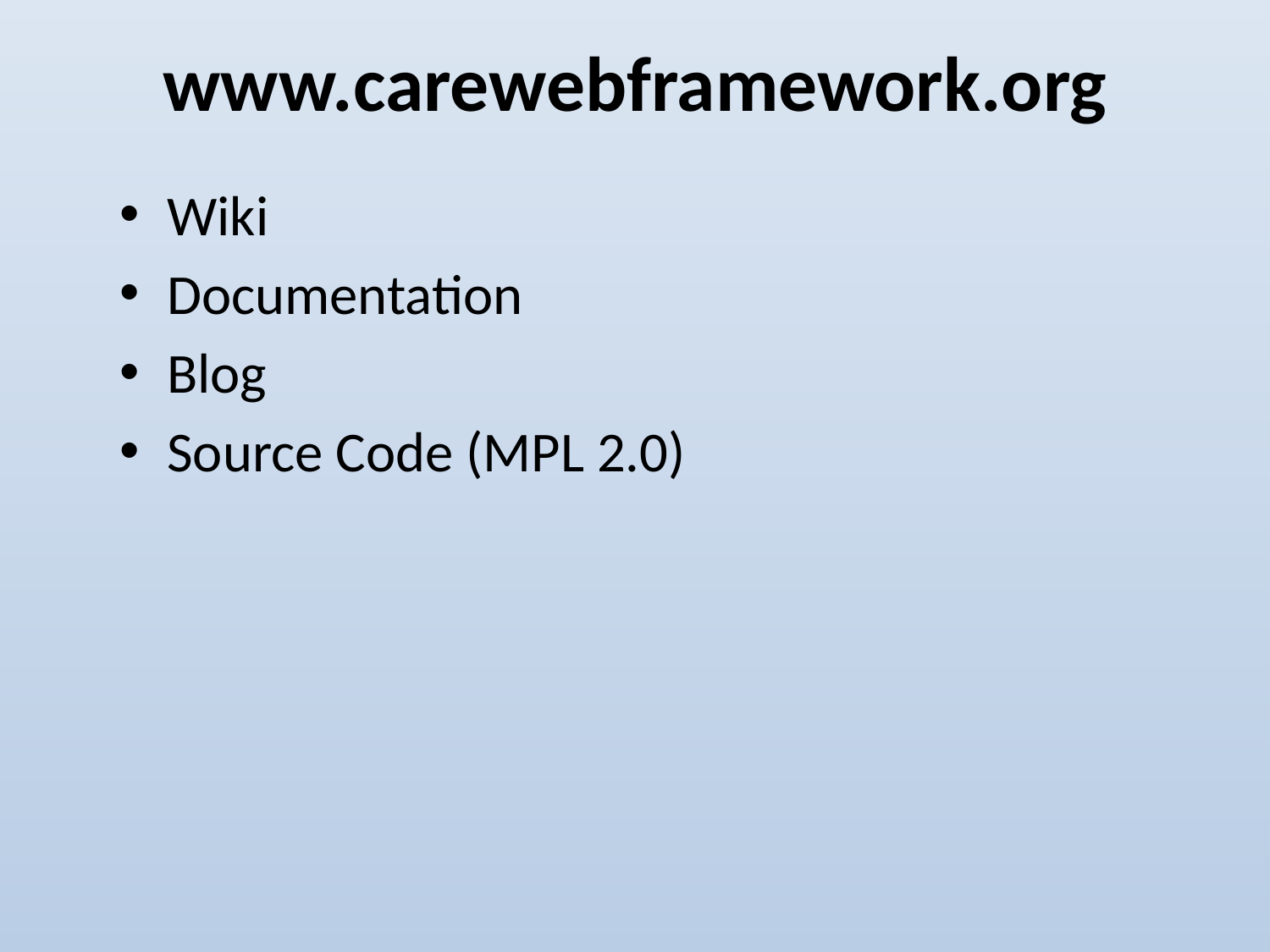

# www.carewebframework.org
Wiki
Documentation
Blog
Source Code (MPL 2.0)